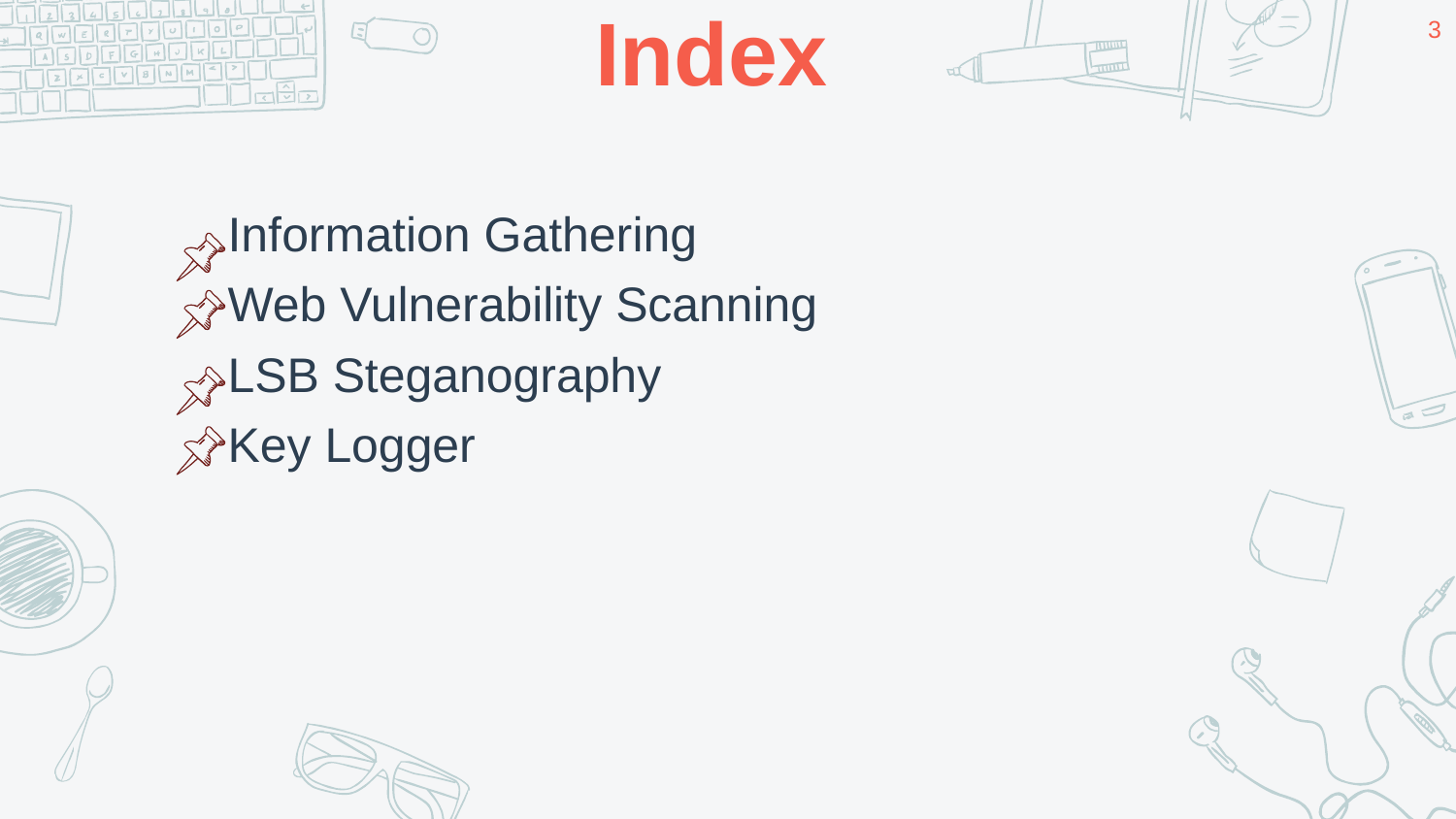

3
# Index
Information Gathering
Web Vulnerability Scanning
LSB Steganography
Key Logger